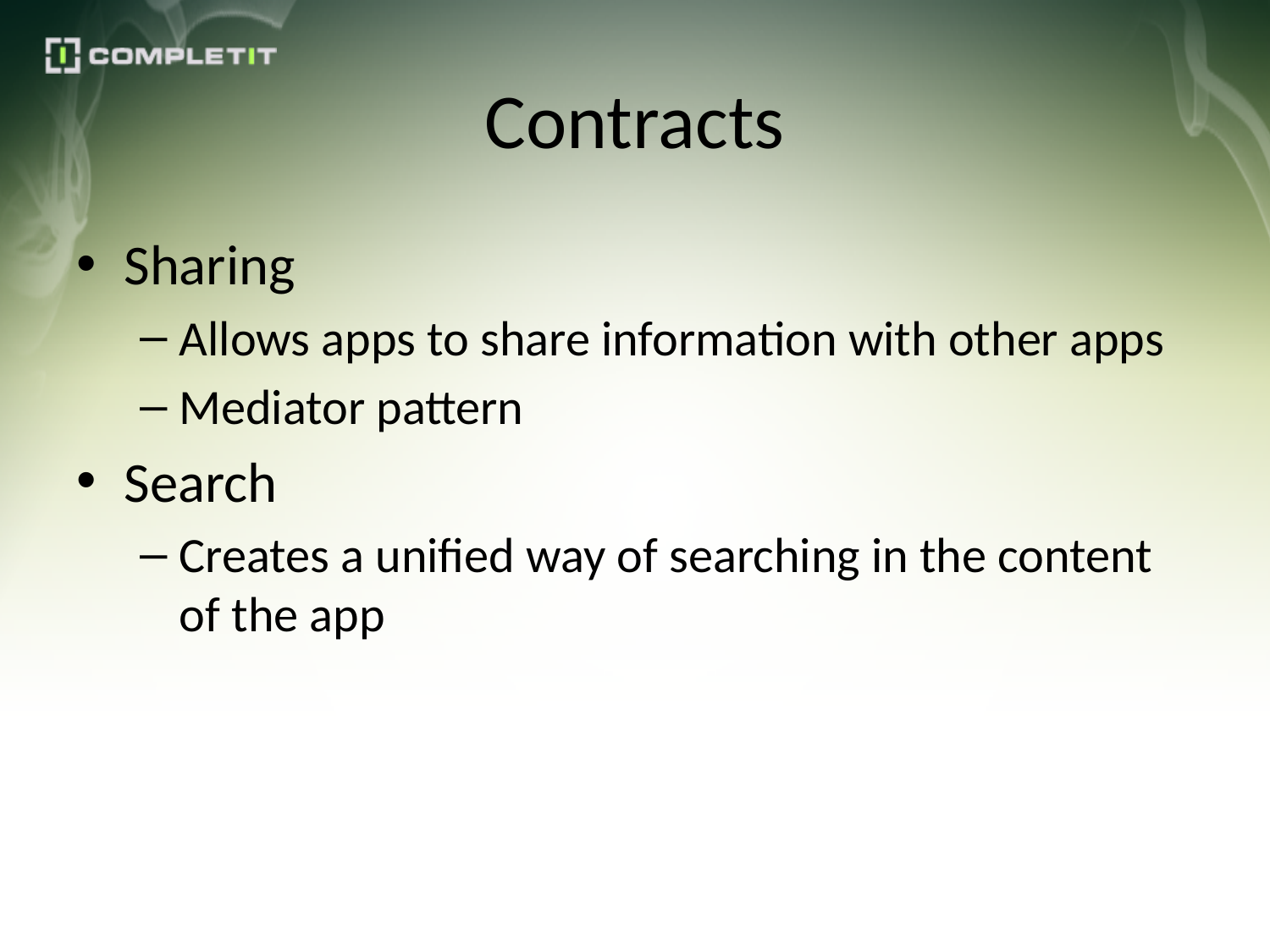

# Contracts
Sharing
Allows apps to share information with other apps
Mediator pattern
Search
Creates a unified way of searching in the content of the app